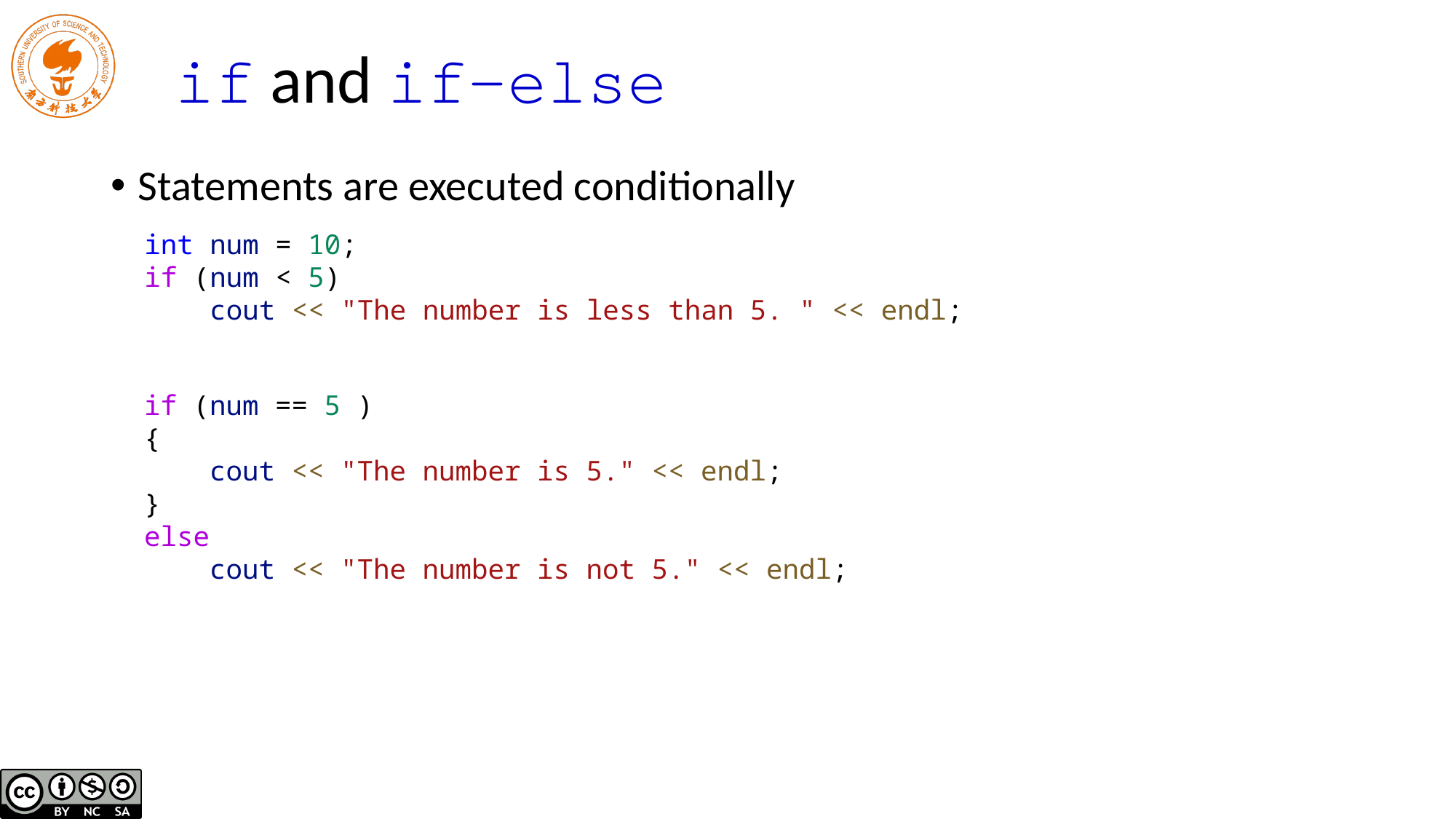

# if and if-else
Statements are executed conditionally

int num = 10;
if (num < 5)
    cout << "The number is less than 5. " << endl;
if (num == 5 )
{
    cout << "The number is 5." << endl;
}
else
    cout << "The number is not 5." << endl;